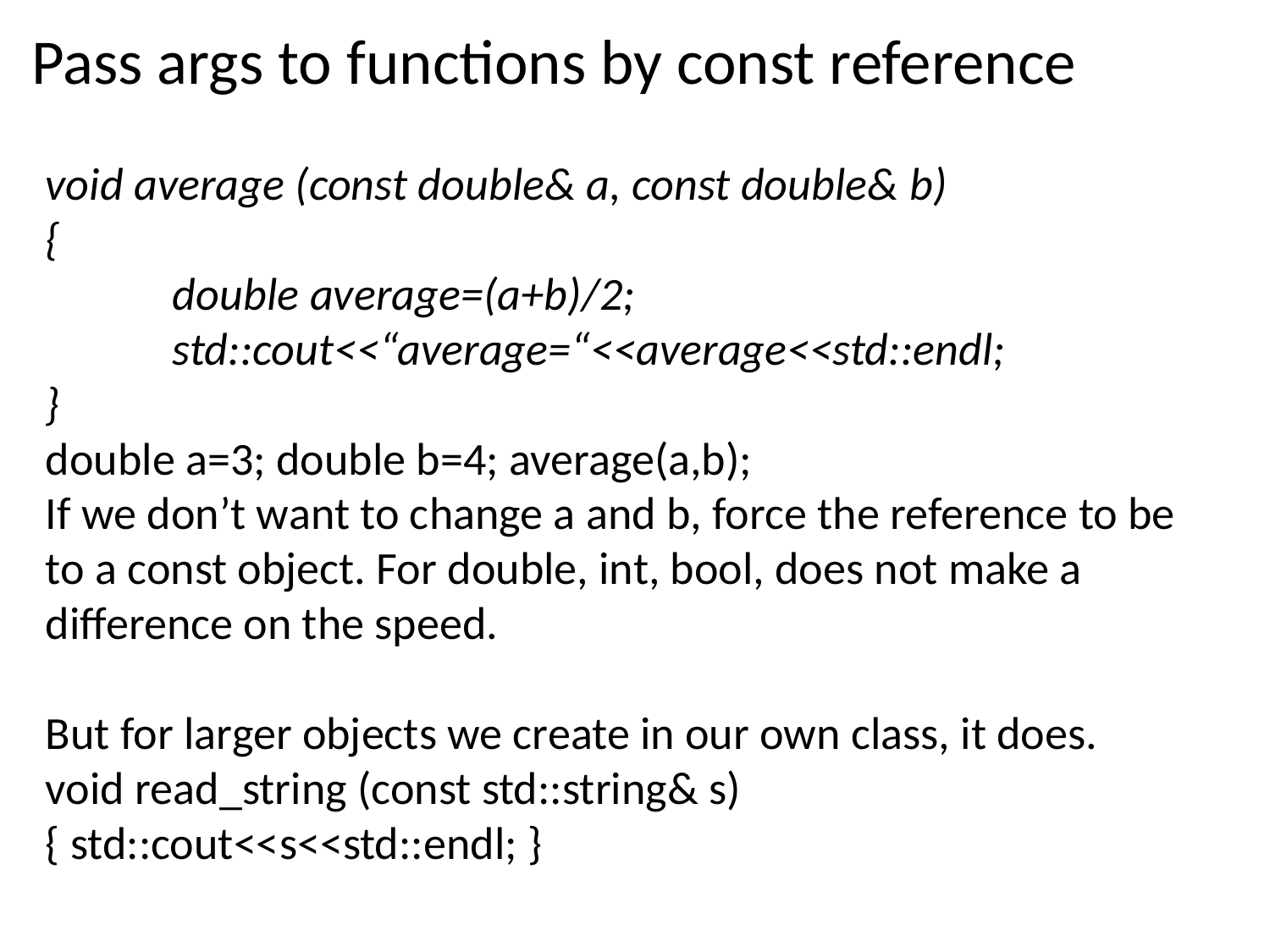

# Pass args to functions by const reference
void average (const double& a, const double& b)
{
	double average=(a+b)/2;
	std::cout<<“average=“<<average<<std::endl;
}
double a=3; double b=4; average(a,b);
If we don’t want to change a and b, force the reference to be to a const object. For double, int, bool, does not make a difference on the speed.

But for larger objects we create in our own class, it does.
void read_string (const std::string& s) { std::cout<<s<<std::endl; }